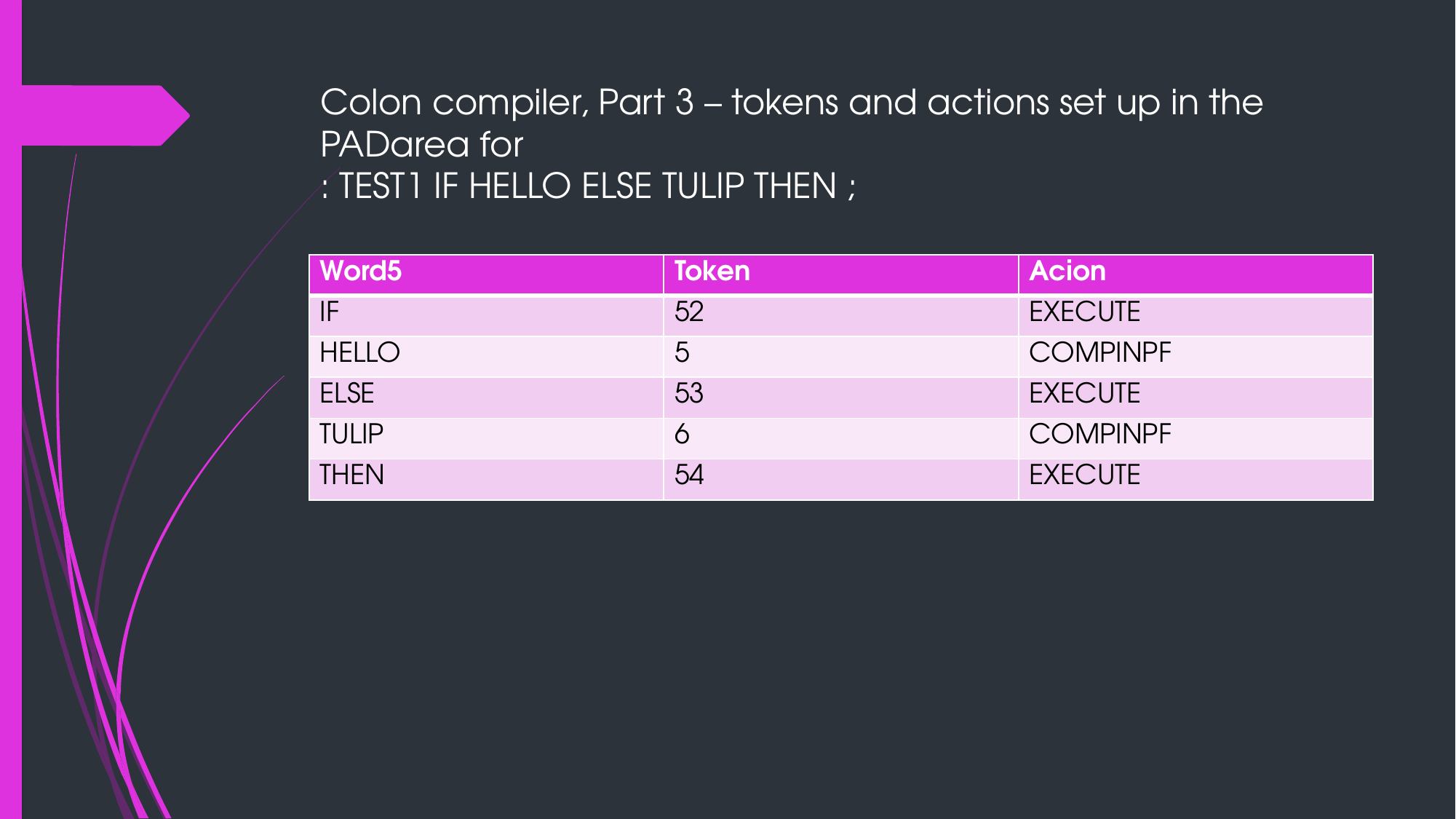

# Colon compiler, Part 3 – tokens and actions set up in the PADarea for : TEST1 IF HELLO ELSE TULIP THEN ;
| Word5 | Token | Acion |
| --- | --- | --- |
| IF | 52 | EXECUTE |
| HELLO | 5 | COMPINPF |
| ELSE | 53 | EXECUTE |
| TULIP | 6 | COMPINPF |
| THEN | 54 | EXECUTE |